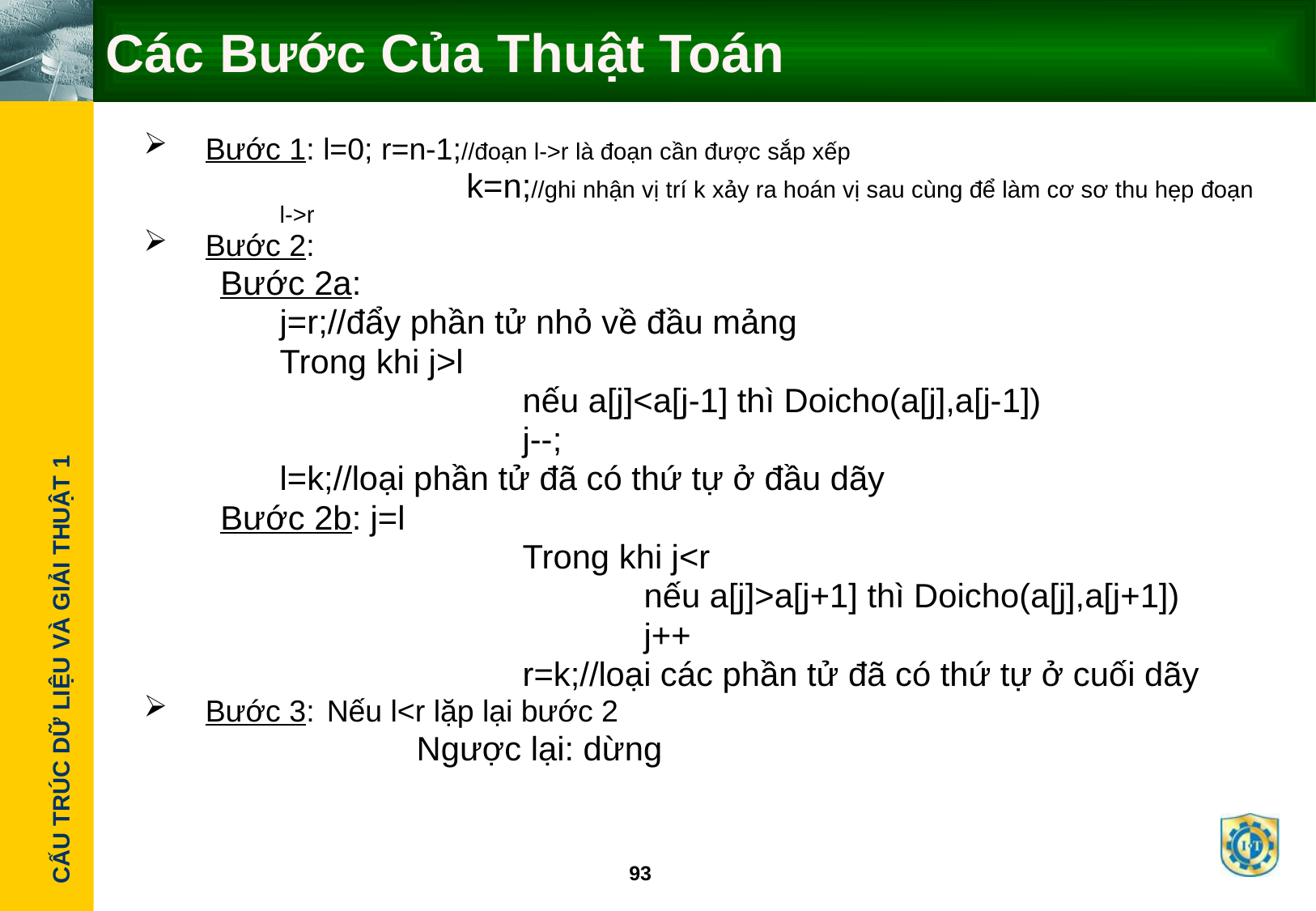

# Các Bước Của Thuật Toán
Bước 1: l=0; r=n-1;//đoạn l->r là đoạn cần được sắp xếp
		       k=n;//ghi nhận vị trí k xảy ra hoán vị sau cùng để làm cơ sơ thu hẹp đoạn l->r
Bước 2:
Bước 2a:
	j=r;//đẩy phần tử nhỏ về đầu mảng
	Trong khi j>l
			nếu a[j]<a[j-1] thì Doicho(a[j],a[j-1])
			j--;
	l=k;//loại phần tử đã có thứ tự ở đầu dãy
Bước 2b: j=l
			Trong khi j<r
				nếu a[j]>a[j+1] thì Doicho(a[j],a[j+1])
				j++
			r=k;//loại các phần tử đã có thứ tự ở cuối dãy
Bước 3: 	Nếu l<r lặp lại bước 2
Ngược lại: dừng